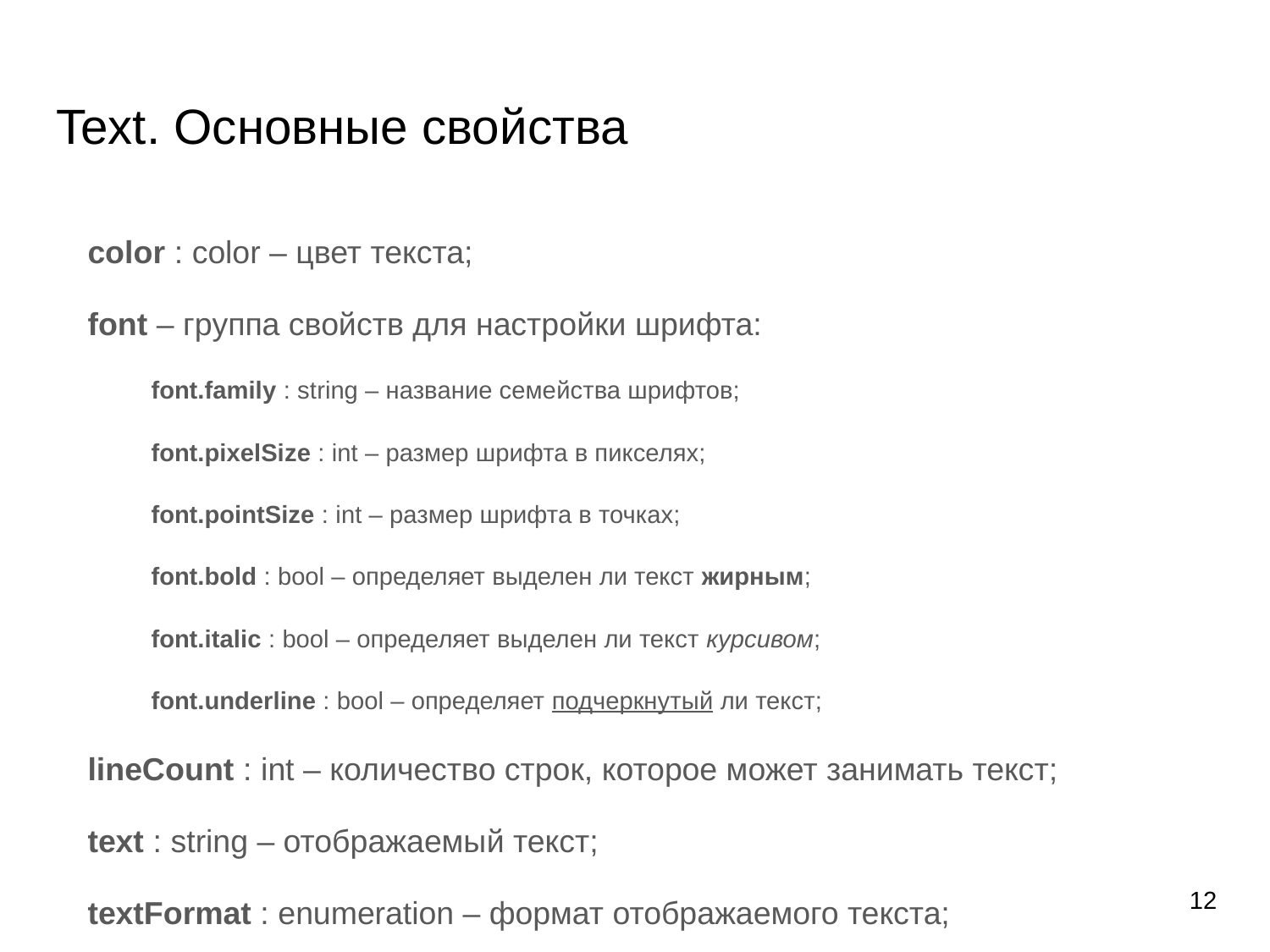

# Text. Основные свойства
color : color – цвет текста;
font – группа свойств для настройки шрифта:
font.family : string – название семейства шрифтов;
font.pixelSize : int – размер шрифта в пикселях;
font.pointSize : int – размер шрифта в точках;
font.bold : bool – определяет выделен ли текст жирным;
font.italic : bool – определяет выделен ли текст курсивом;
font.underline : bool – определяет подчеркнутый ли текст;
lineCount : int – количество строк, которое может занимать текст;
text : string – отображаемый текст;
textFormat : enumeration – формат отображаемого текста;
horizontalAlignment : enumeration – выравнивание по горизонтали;
verticalAlignment : enumeration – выравнивание по вертикали.
12